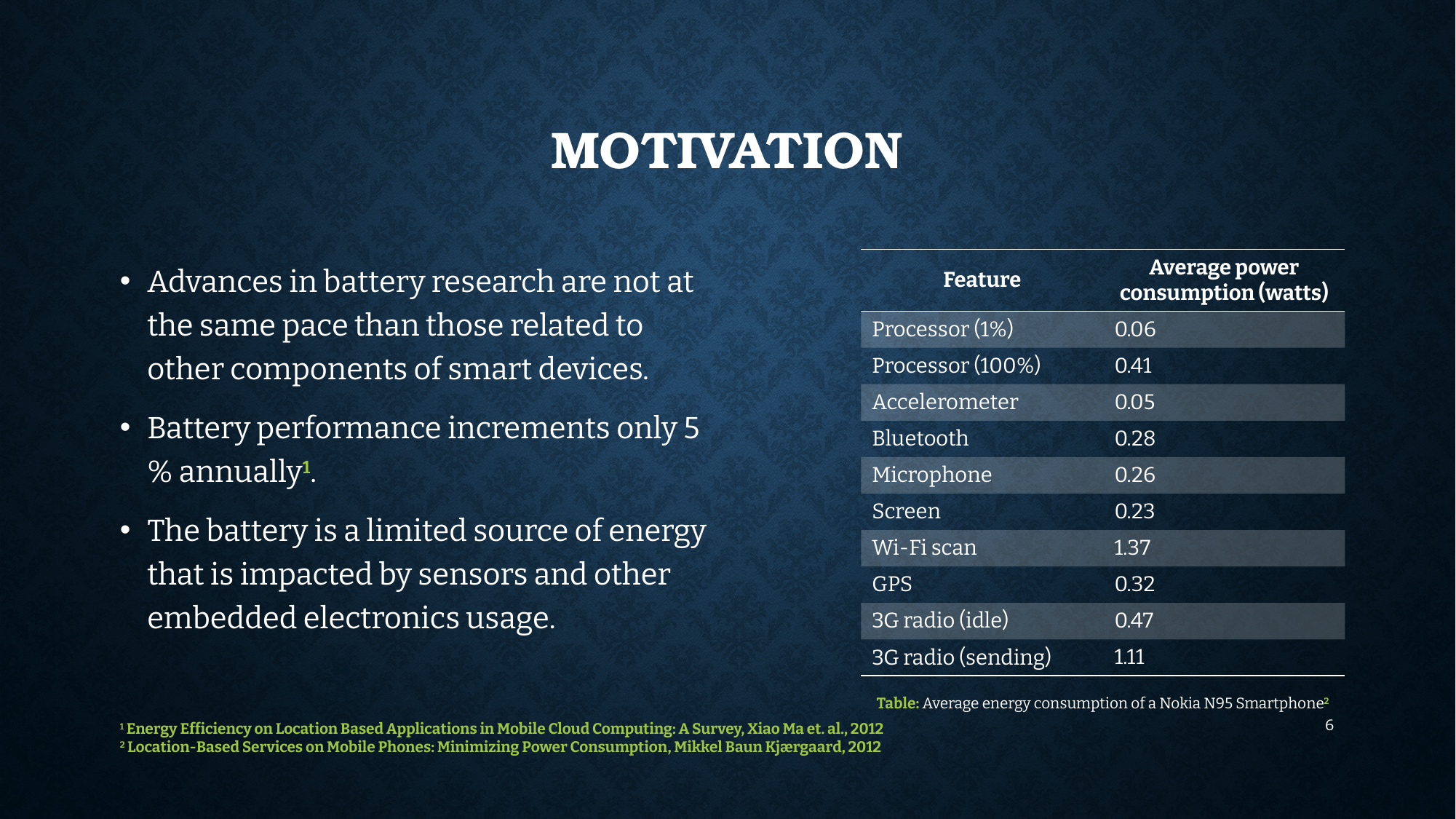

# Motivation
| Feature | Average power consumption (watts) |
| --- | --- |
| Processor (1%) | 0.06 |
| Processor (100%) | 0.41 |
| Accelerometer | 0.05 |
| Bluetooth | 0.28 |
| Microphone | 0.26 |
| Screen | 0.23 |
| Wi-Fi scan | 1.37 |
| GPS | 0.32 |
| 3G radio (idle) | 0.47 |
| 3G radio (sending) | 1.11 |
Advances in battery research are not at the same pace than those related to other components of smart devices.
Battery performance increments only 5 % annually1.
The battery is a limited source of energy that is impacted by sensors and other embedded electronics usage.
Table: Average energy consumption of a Nokia N95 Smartphone2
6
1 Energy Efficiency on Location Based Applications in Mobile Cloud Computing: A Survey, Xiao Ma et. al., 2012
2 Location-Based Services on Mobile Phones: Minimizing Power Consumption, Mikkel Baun Kjærgaard, 2012